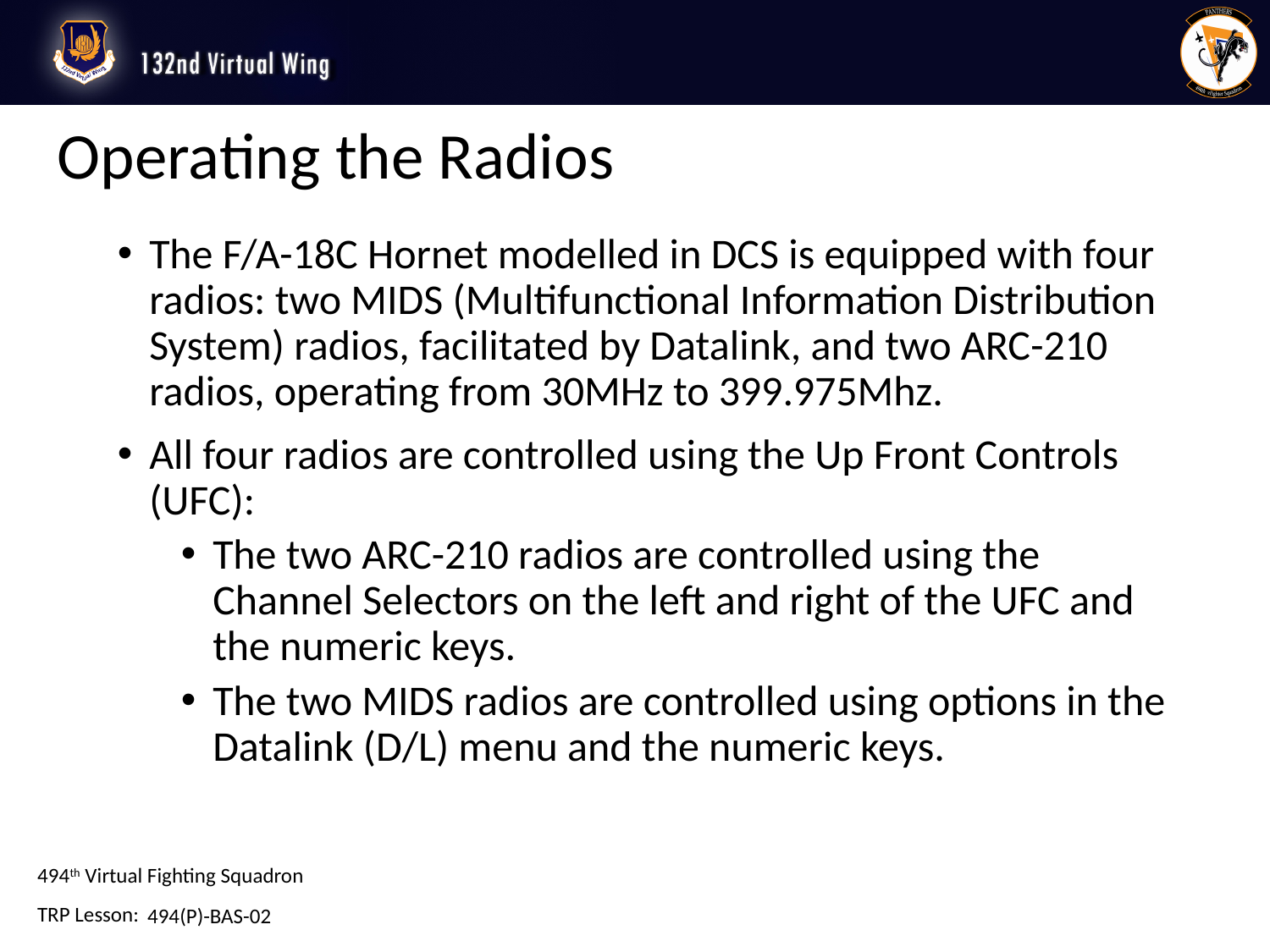

# Operating the Radios
The F/A-18C Hornet modelled in DCS is equipped with four radios: two MIDS (Multifunctional Information Distribution System) radios, facilitated by Datalink, and two ARC-210 radios, operating from 30MHz to 399.975Mhz.
All four radios are controlled using the Up Front Controls (UFC):
The two ARC-210 radios are controlled using the Channel Selectors on the left and right of the UFC and the numeric keys.
The two MIDS radios are controlled using options in the Datalink (D/L) menu and the numeric keys.
494(P)-BAS-02